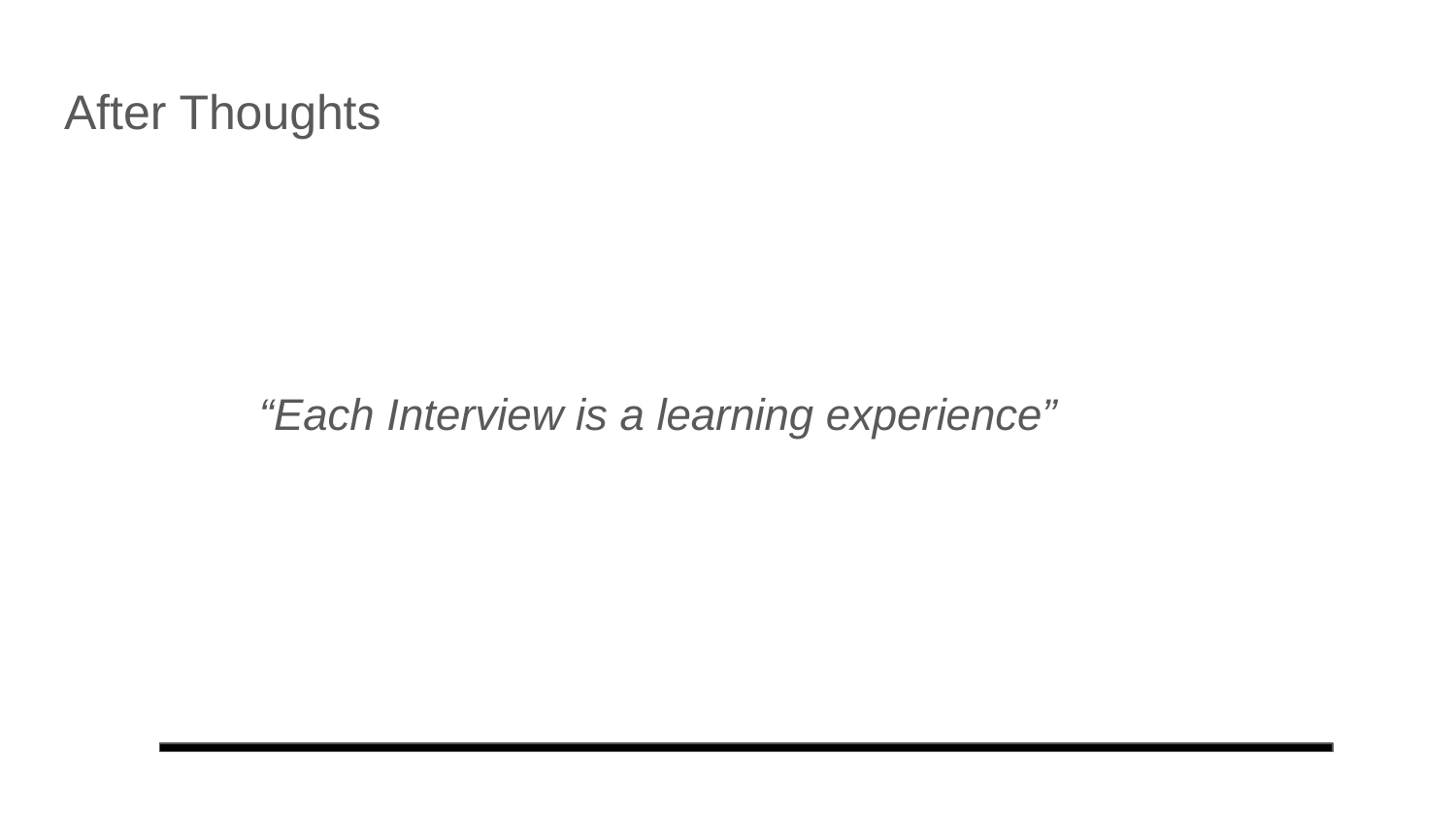

# After Thoughts

“Each Interview is a learning experience”